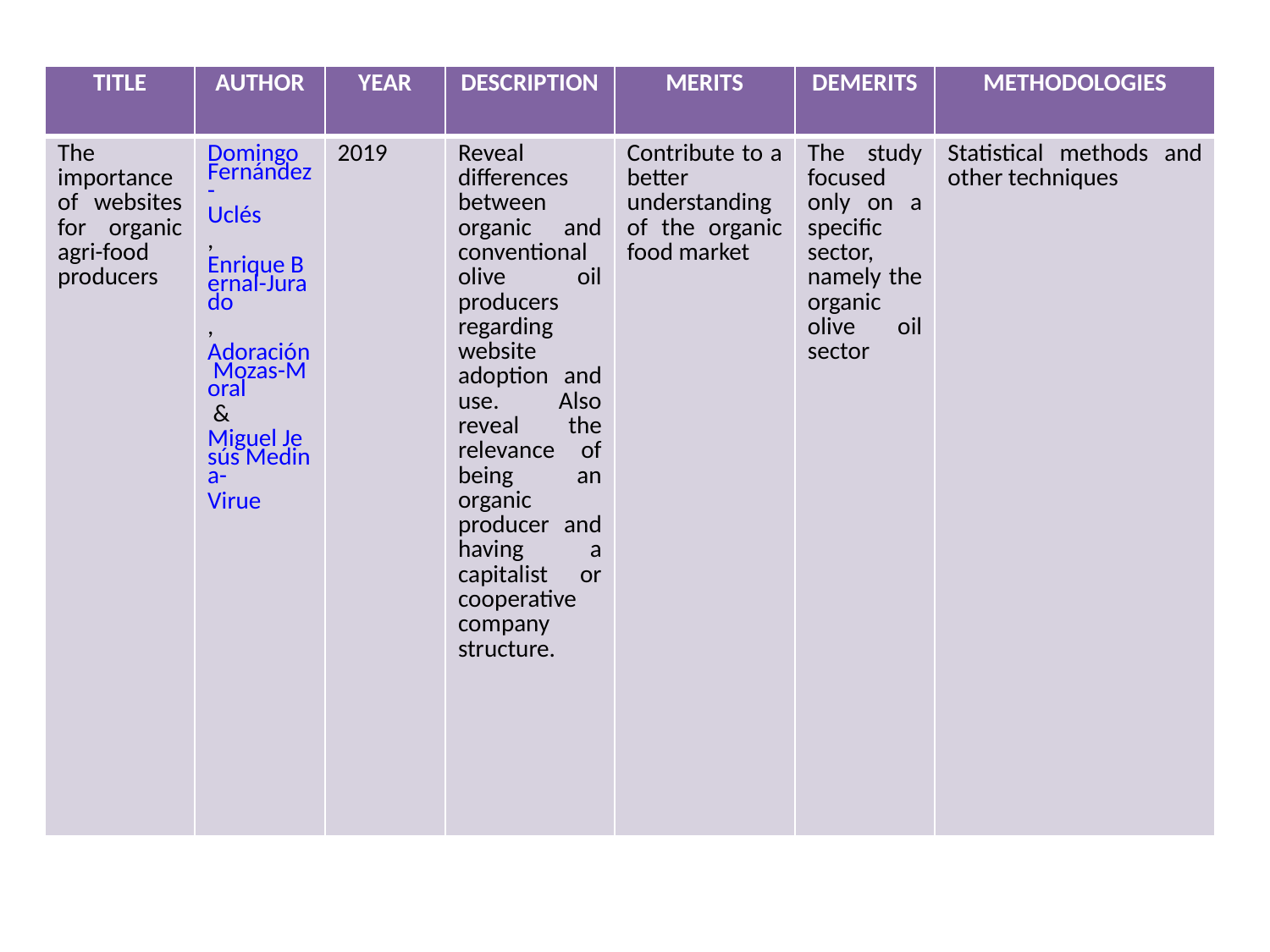

| TITLE | AUTHOR | YEAR | DESCRIPTION | MERITS | DEMERITS | METHODOLOGIES |
| --- | --- | --- | --- | --- | --- | --- |
| The importance of websites for organic agri-food producers | Domingo Fernández-Uclés ,Enrique Bernal-Jurado ,Adoración Mozas-Moral  &Miguel Jesús Medina-Virue | 2019 | Reveal differences between organic and conventional olive oil producers regarding website adoption and use. Also reveal the relevance of being an organic producer and having a capitalist or cooperative company structure. | Contribute to a better understanding of the organic food market | The study focused only on a specific sector, namely the organic olive oil sector | Statistical methods and other techniques |